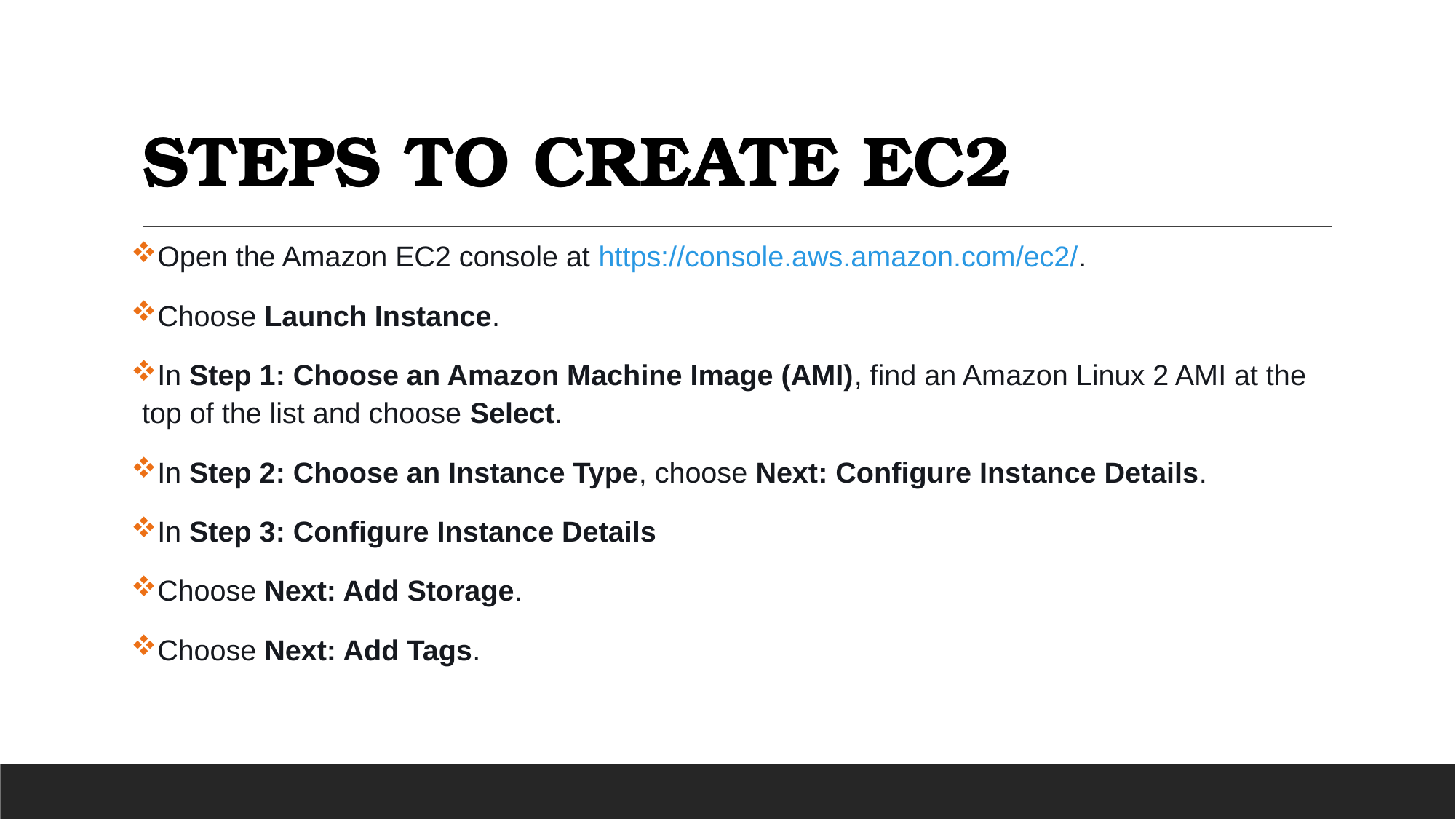

# STEPS TO CREATE EC2
Open the Amazon EC2 console at https://console.aws.amazon.com/ec2/.
Choose Launch Instance.
In Step 1: Choose an Amazon Machine Image (AMI), find an Amazon Linux 2 AMI at the top of the list and choose Select.
In Step 2: Choose an Instance Type, choose Next: Configure Instance Details.
In Step 3: Configure Instance Details
Choose Next: Add Storage.
Choose Next: Add Tags.